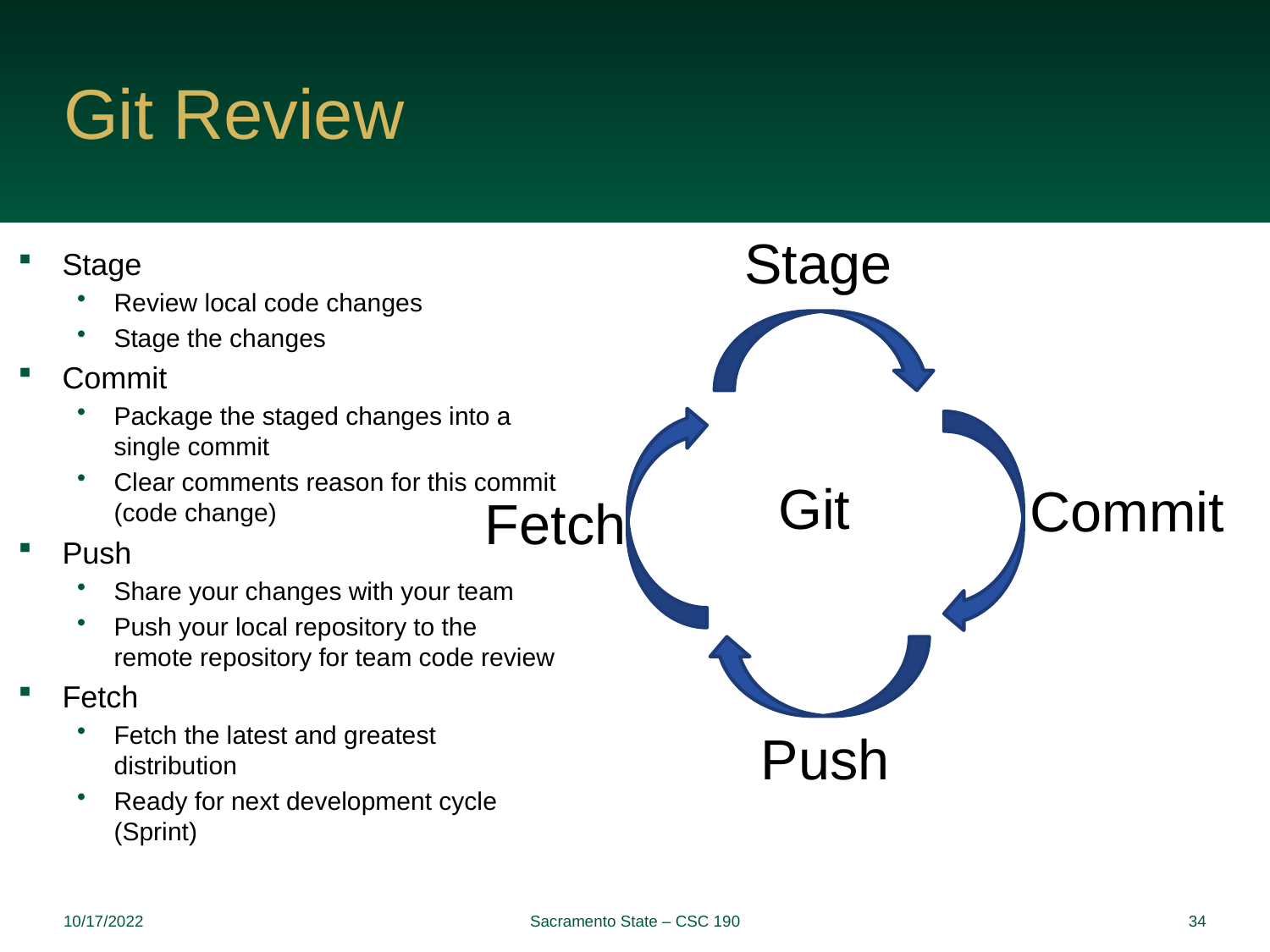

# Git Review
Stage
Stage
Review local code changes
Stage the changes
Commit
Package the staged changes into a single commit
Clear comments reason for this commit (code change)
Push
Share your changes with your team
Push your local repository to the remote repository for team code review
Fetch
Fetch the latest and greatest distribution
Ready for next development cycle (Sprint)

Git
Commit
Fetch

Push
10/17/2022
Sacramento State – CSC 190
34